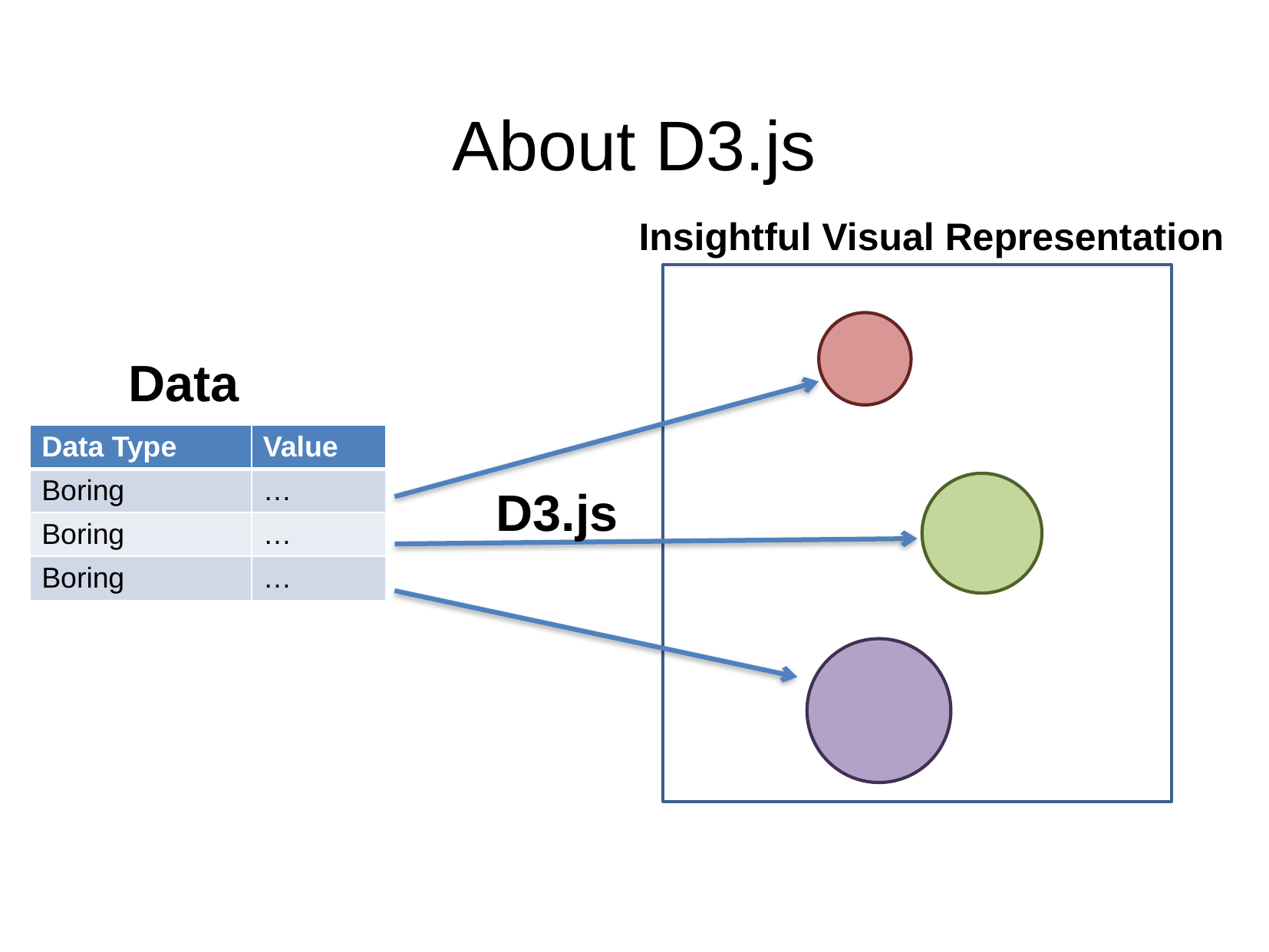

About D3.js
Insightful Visual Representation

Data
| Data Type | Value |
| --- | --- |
| Boring | … |
| Boring | … |
| Boring | … |

D3.js